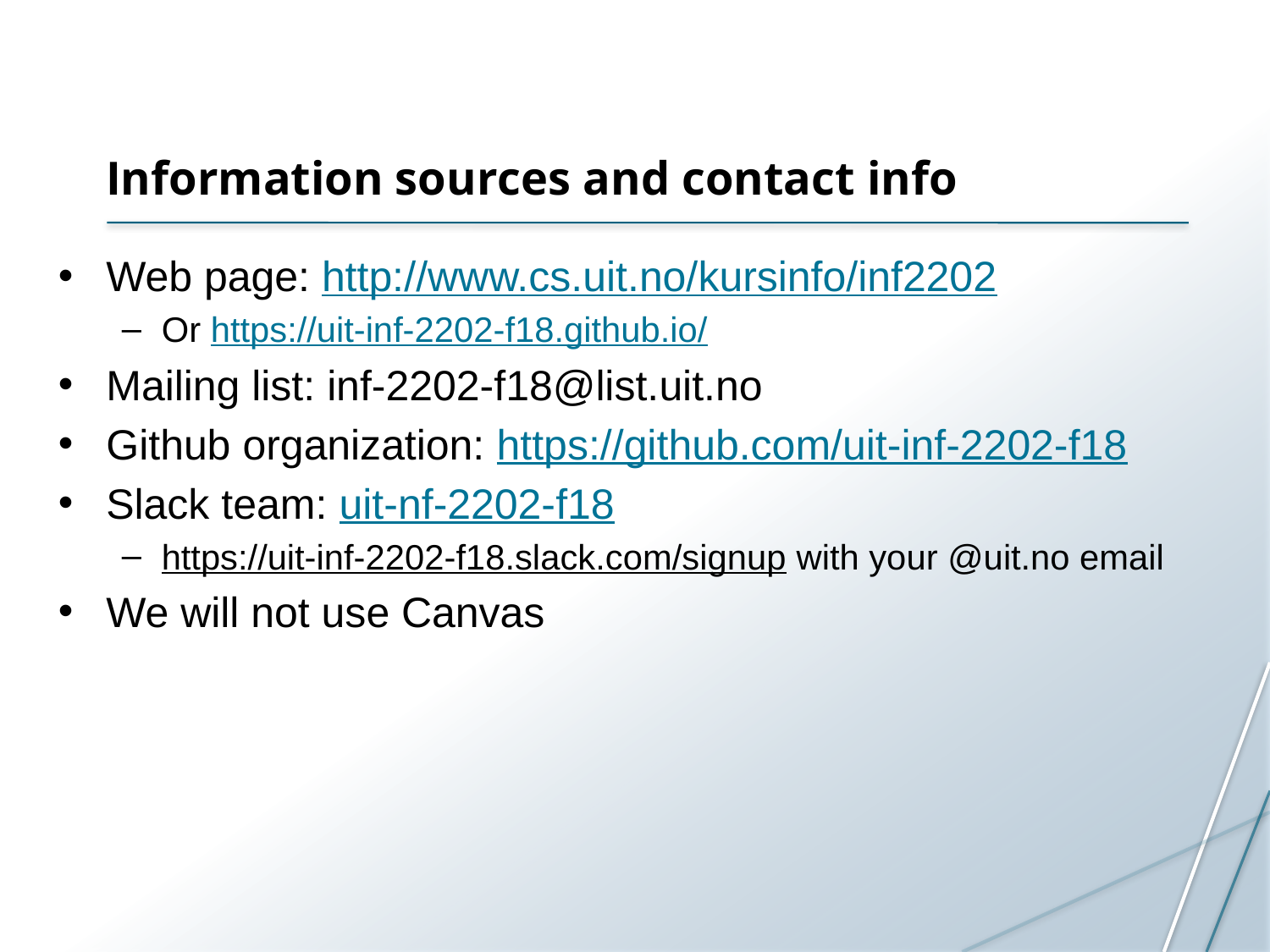

# Information sources and contact info
Web page: http://www.cs.uit.no/kursinfo/inf2202
Or https://uit-inf-2202-f18.github.io/
Mailing list: inf-2202-f18@list.uit.no
Github organization: https://github.com/uit-inf-2202-f18
Slack team: uit-nf-2202-f18
https://uit-inf-2202-f18.slack.com/signup with your @uit.no email
We will not use Canvas